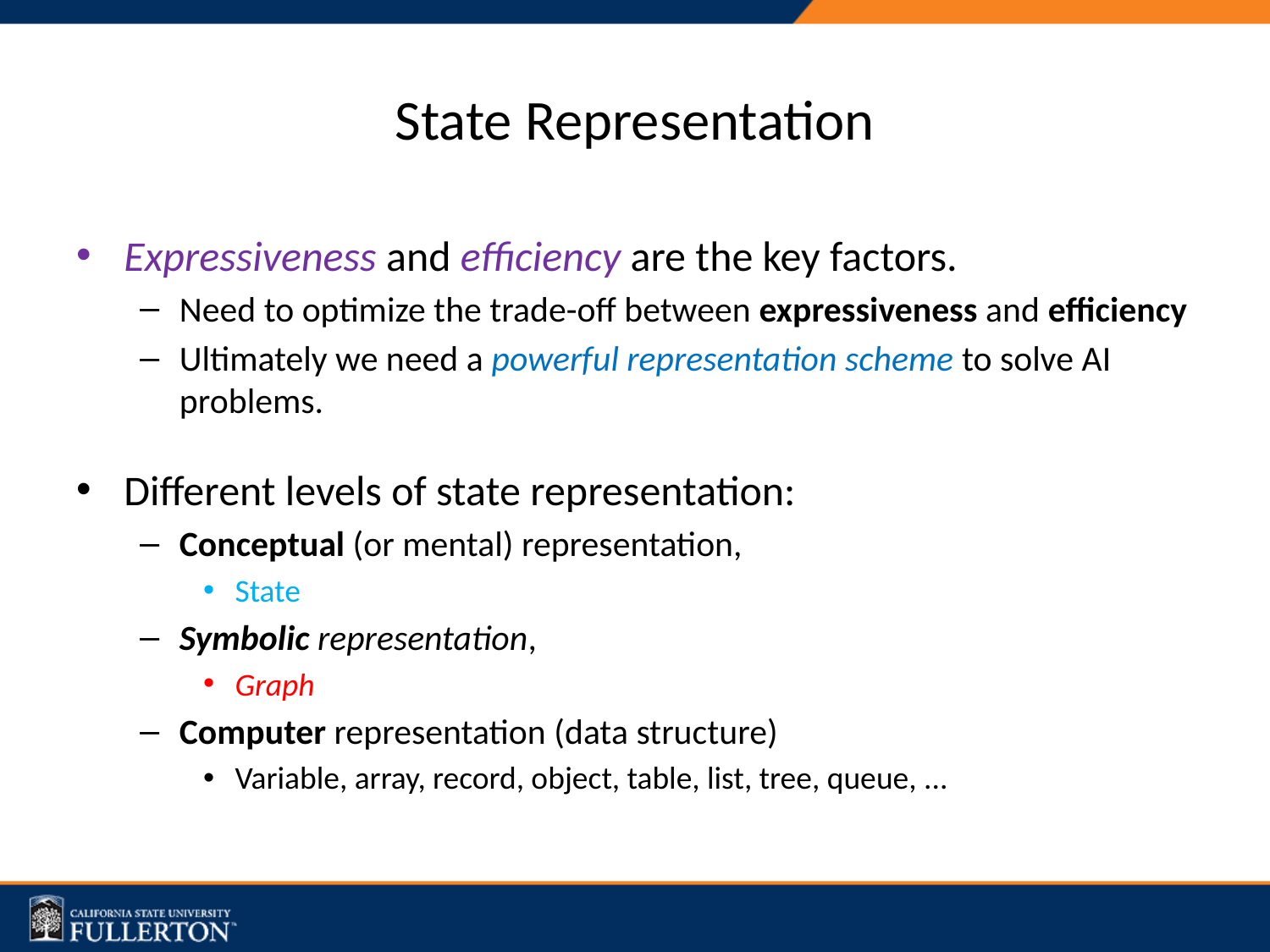

# State Representation
Expressiveness and efficiency are the key factors.
Need to optimize the trade-off between expressiveness and efficiency
Ultimately we need a powerful representation scheme to solve AI problems.

Different levels of state representation:
Conceptual (or mental) representation,
State
Symbolic representation,
Graph
Computer representation (data structure)
Variable, array, record, object, table, list, tree, queue, ...